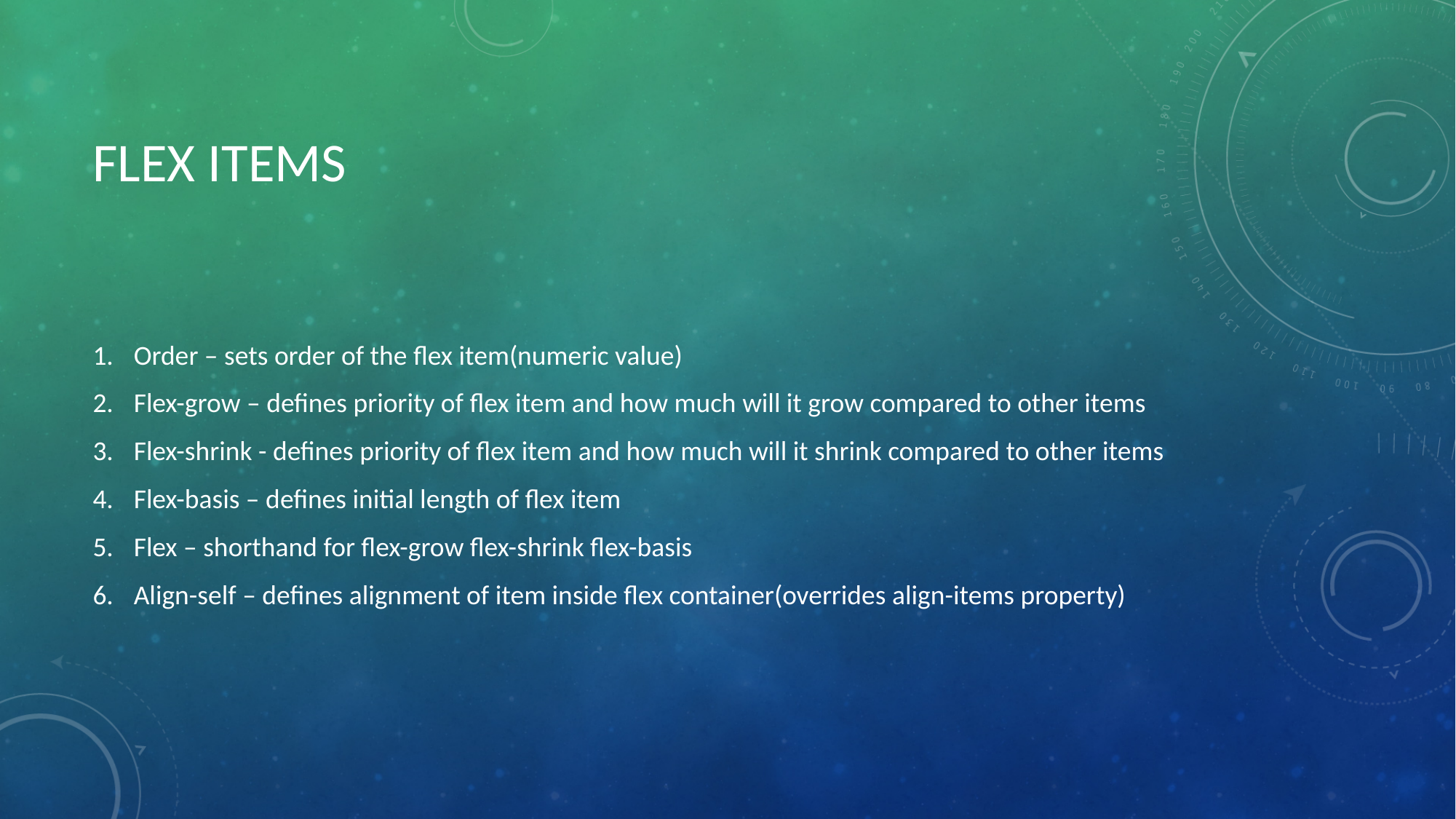

# Flex items
Order – sets order of the flex item(numeric value)
Flex-grow – defines priority of flex item and how much will it grow compared to other items
Flex-shrink - defines priority of flex item and how much will it shrink compared to other items
Flex-basis – defines initial length of flex item
Flex – shorthand for flex-grow flex-shrink flex-basis
Align-self – defines alignment of item inside flex container(overrides align-items property)